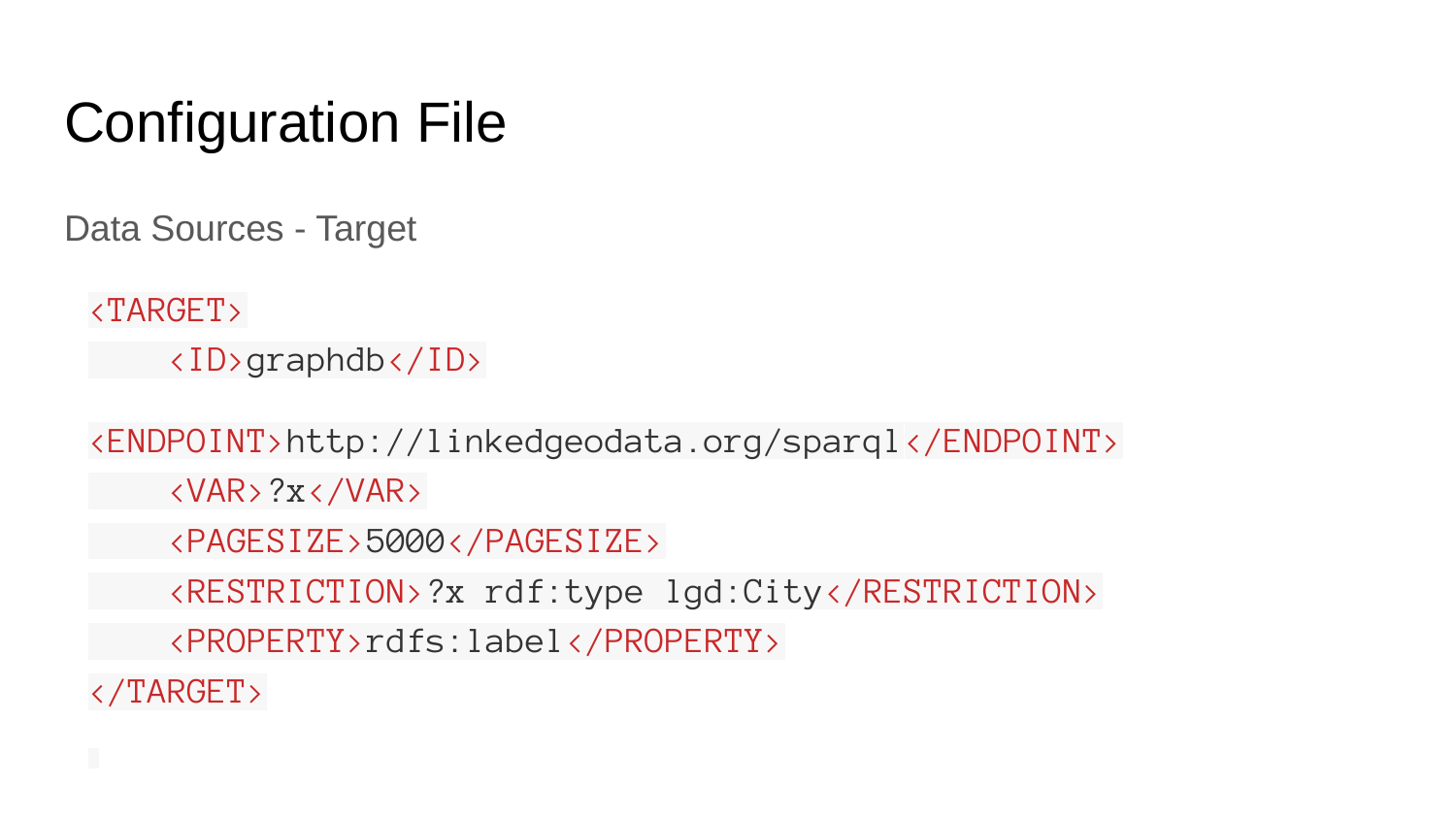

# Configuration File
Data Sources - Target
<TARGET>
    <ID>graphdb</ID>
<ENDPOINT>http://linkedgeodata.org/sparql</ENDPOINT>
    <VAR>?x</VAR>
    <PAGESIZE>5000</PAGESIZE>
    <RESTRICTION>?x rdf:type lgd:City</RESTRICTION>
    <PROPERTY>rdfs:label</PROPERTY>
</TARGET>